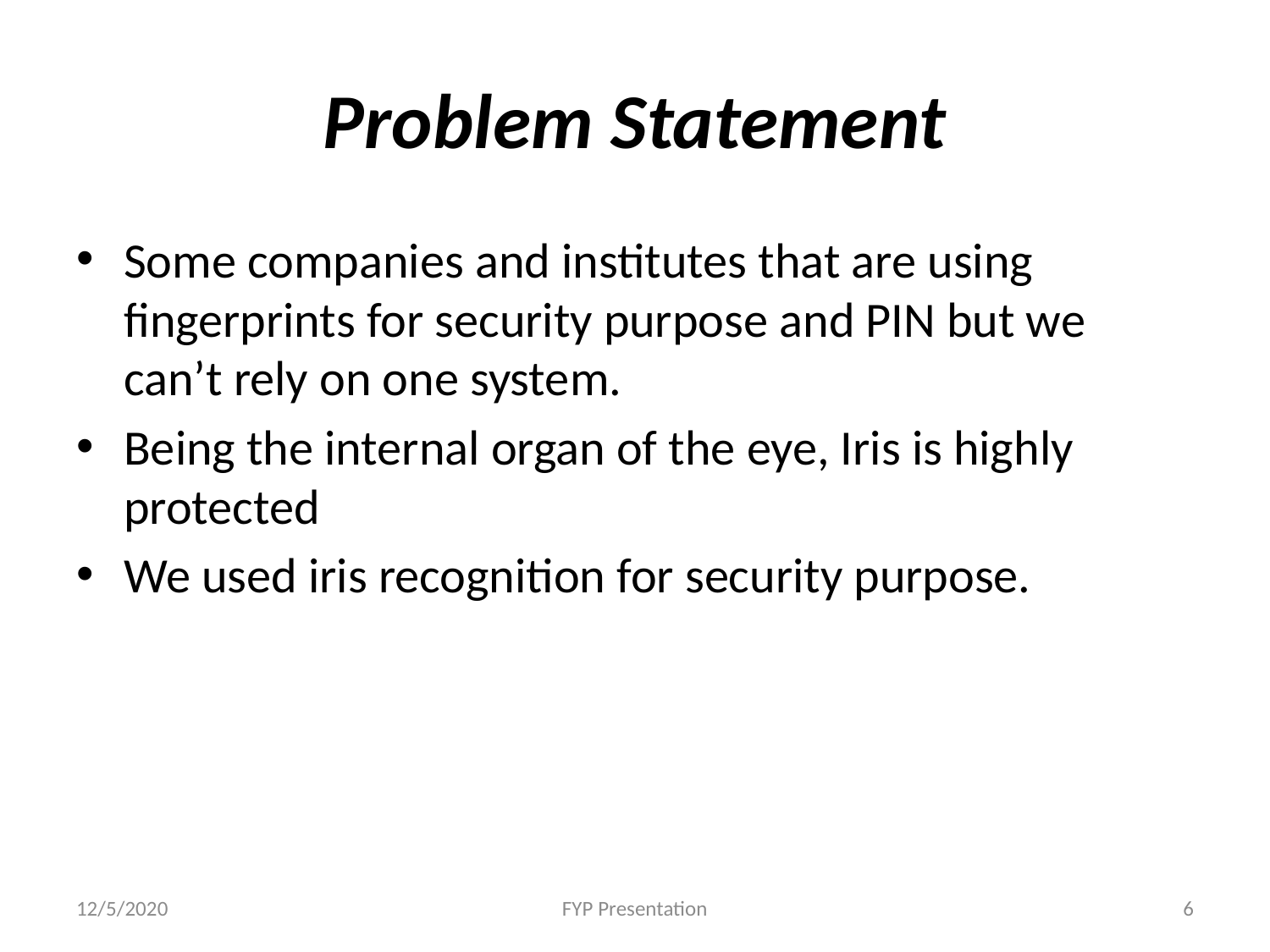

# Problem Statement
Some companies and institutes that are using  fingerprints for security purpose and PIN but we can’t rely on one system.
Being the internal organ of the eye, Iris is highly protected
We used iris recognition for security purpose.
12/5/2020
FYP Presentation
6